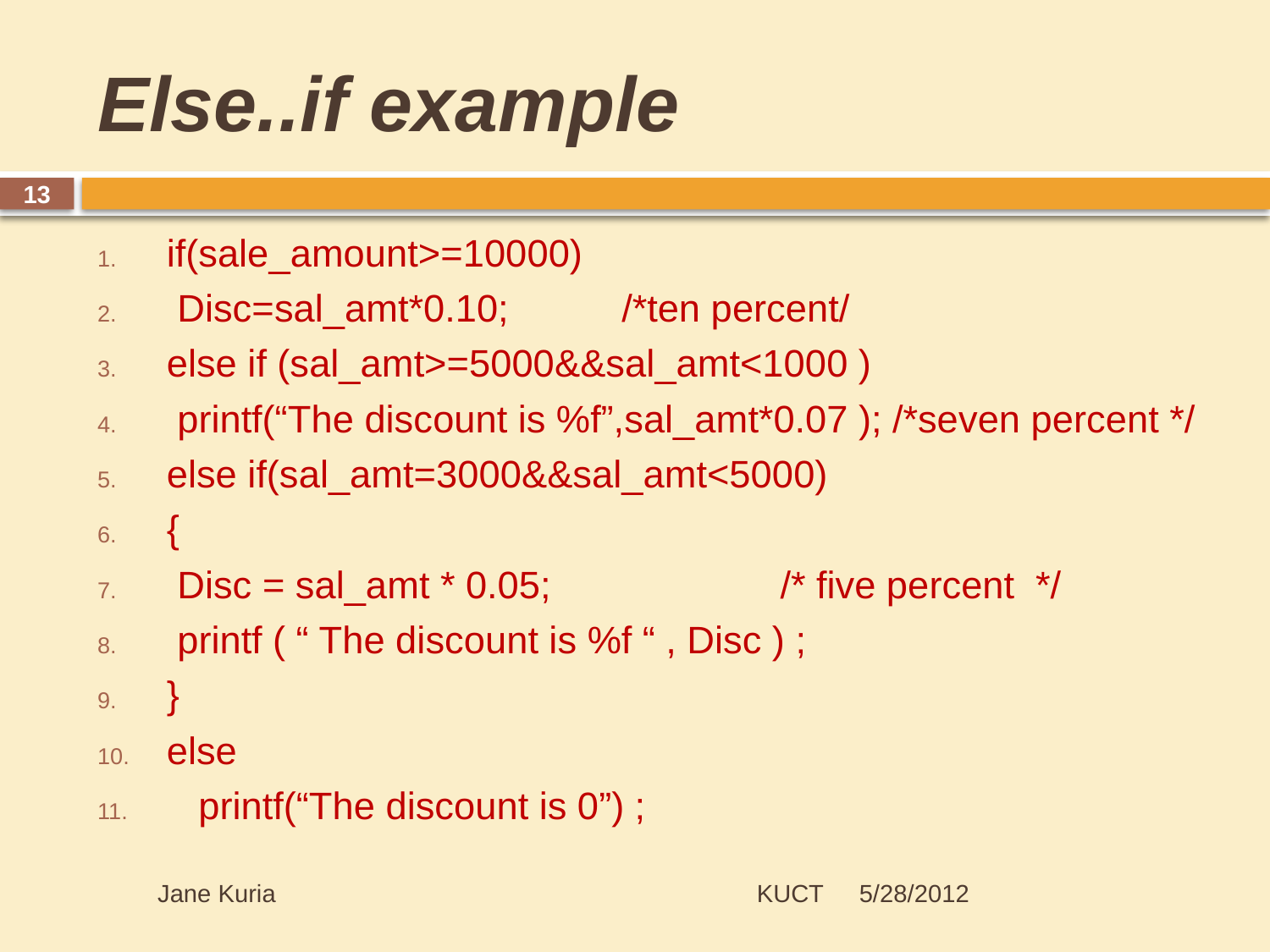

# Else..if example
13
if(sale_amount>=10000)
 Disc=sal_amt*0.10;   			       /*ten percent/
else if (sal_amt>=5000&&sal_amt<1000 )
 printf(“The discount is %f”,sal_amt*0.07 ); /*seven percent */
else if(sal_amt=3000&&sal_amt<5000)
{
 Disc = sal_amt * 0.05; 		             /* five percent  */
 printf ( “ The discount is %f “ , Disc ) ;
}
else
   printf(“The discount is 0”) ;

Jane Kuria                                                                     KUCT
5/28/2012